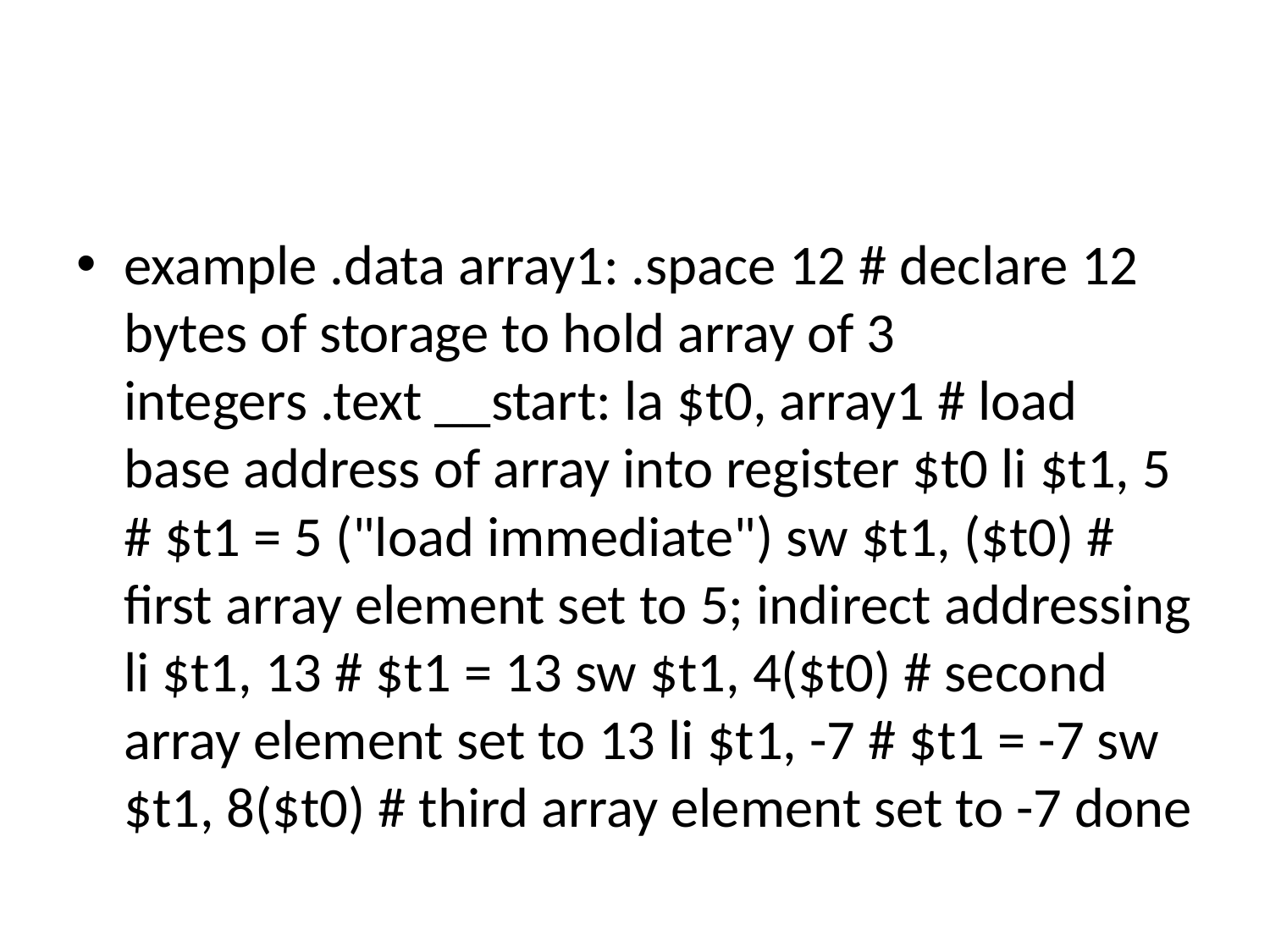

#
example .data array1: .space 12 # declare 12 bytes of storage to hold array of 3 integers .text __start: la $t0, array1 # load base address of array into register $t0 li $t1, 5 # $t1 = 5 ("load immediate") sw $t1, ($t0) # first array element set to 5; indirect addressing li $t1, 13 # $t1 = 13 sw $t1, 4($t0) # second array element set to 13 li $t1, -7 # $t1 = -7 sw $t1, 8($t0) # third array element set to -7 done